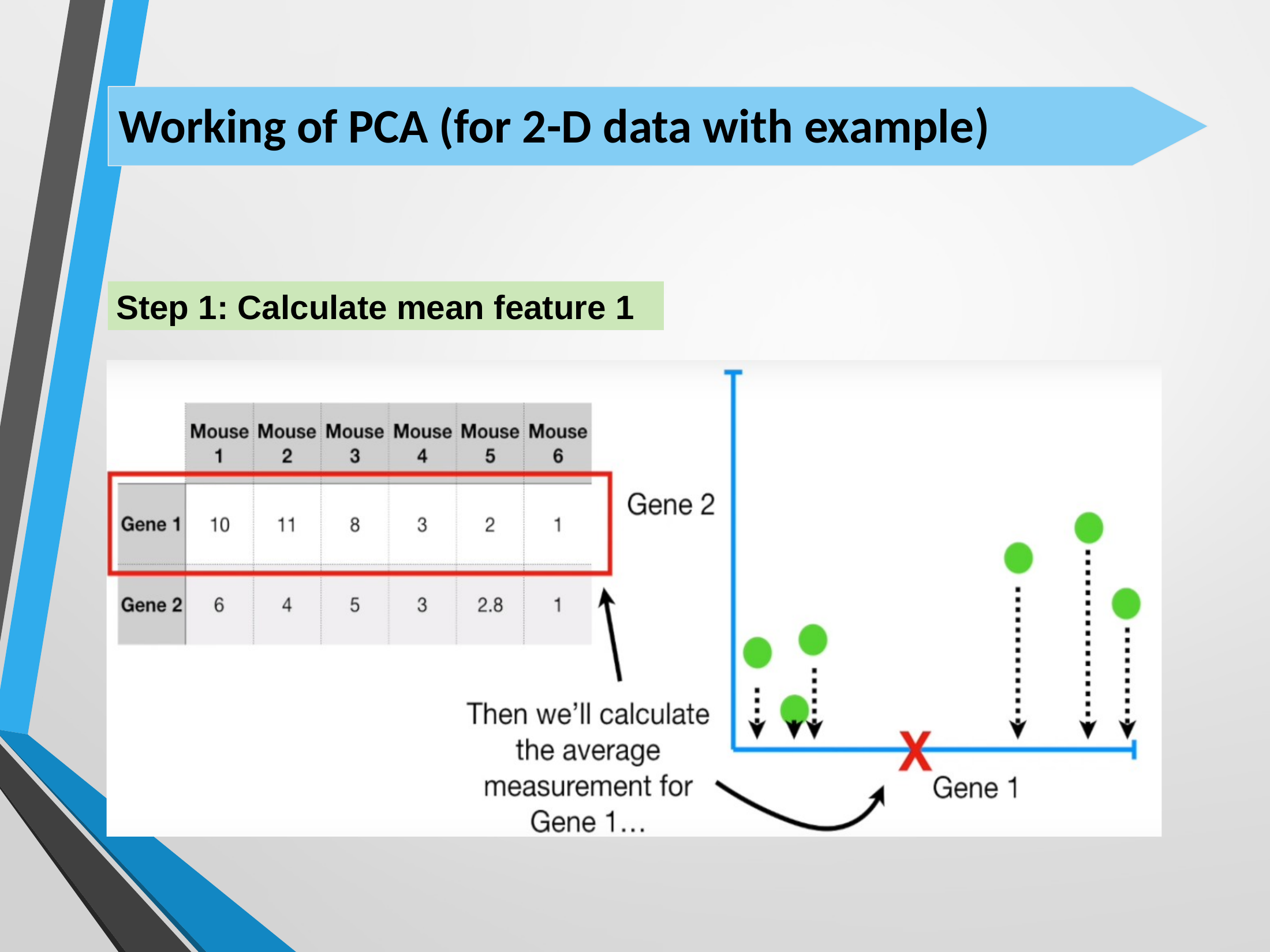

Working of PCA (for 2-D data with example)

Step 1: Calculate mean feature 1